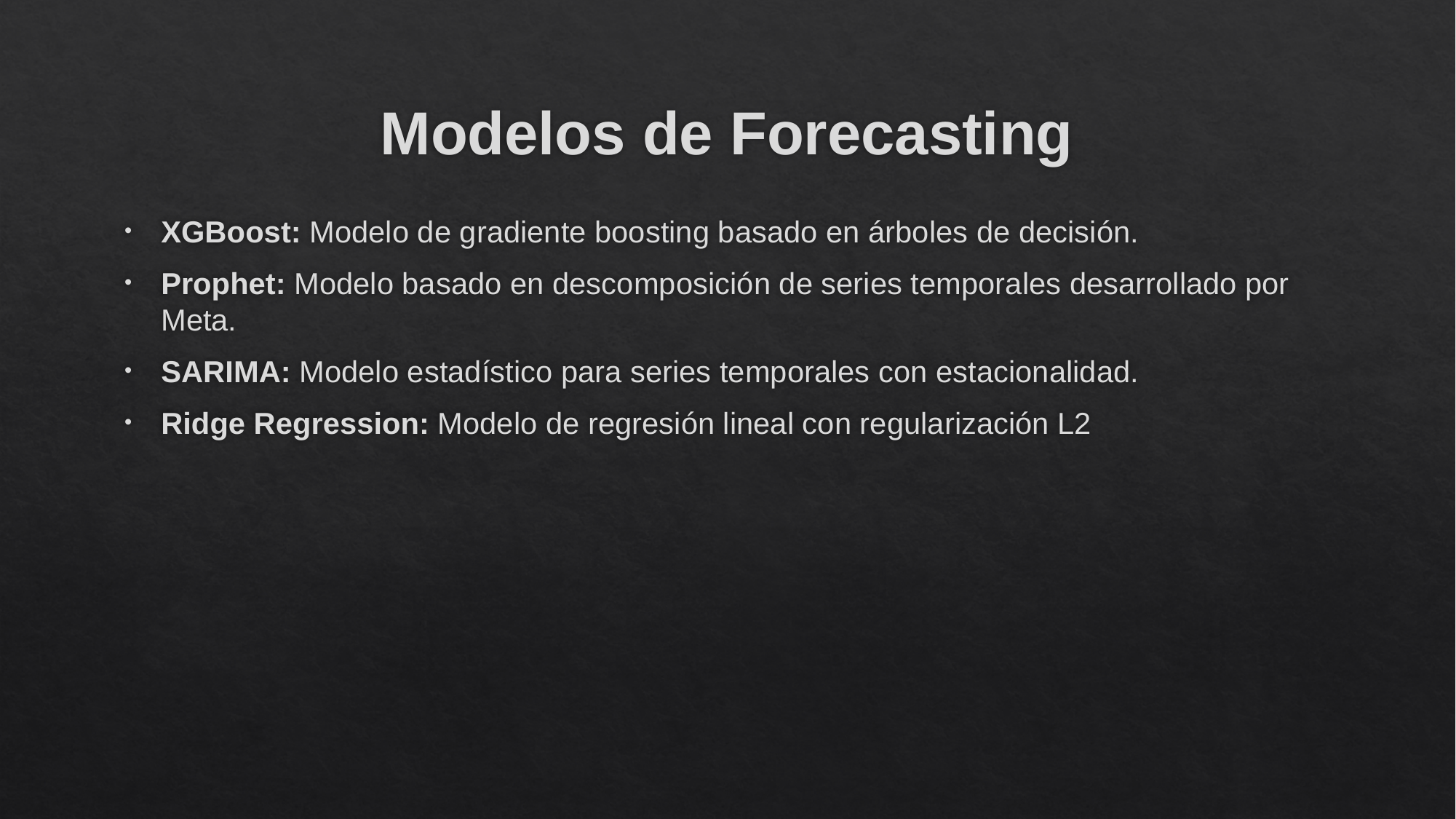

# Modelos de Forecasting
XGBoost: Modelo de gradiente boosting basado en árboles de decisión.
Prophet: Modelo basado en descomposición de series temporales desarrollado por Meta.
SARIMA: Modelo estadístico para series temporales con estacionalidad.
Ridge Regression: Modelo de regresión lineal con regularización L2